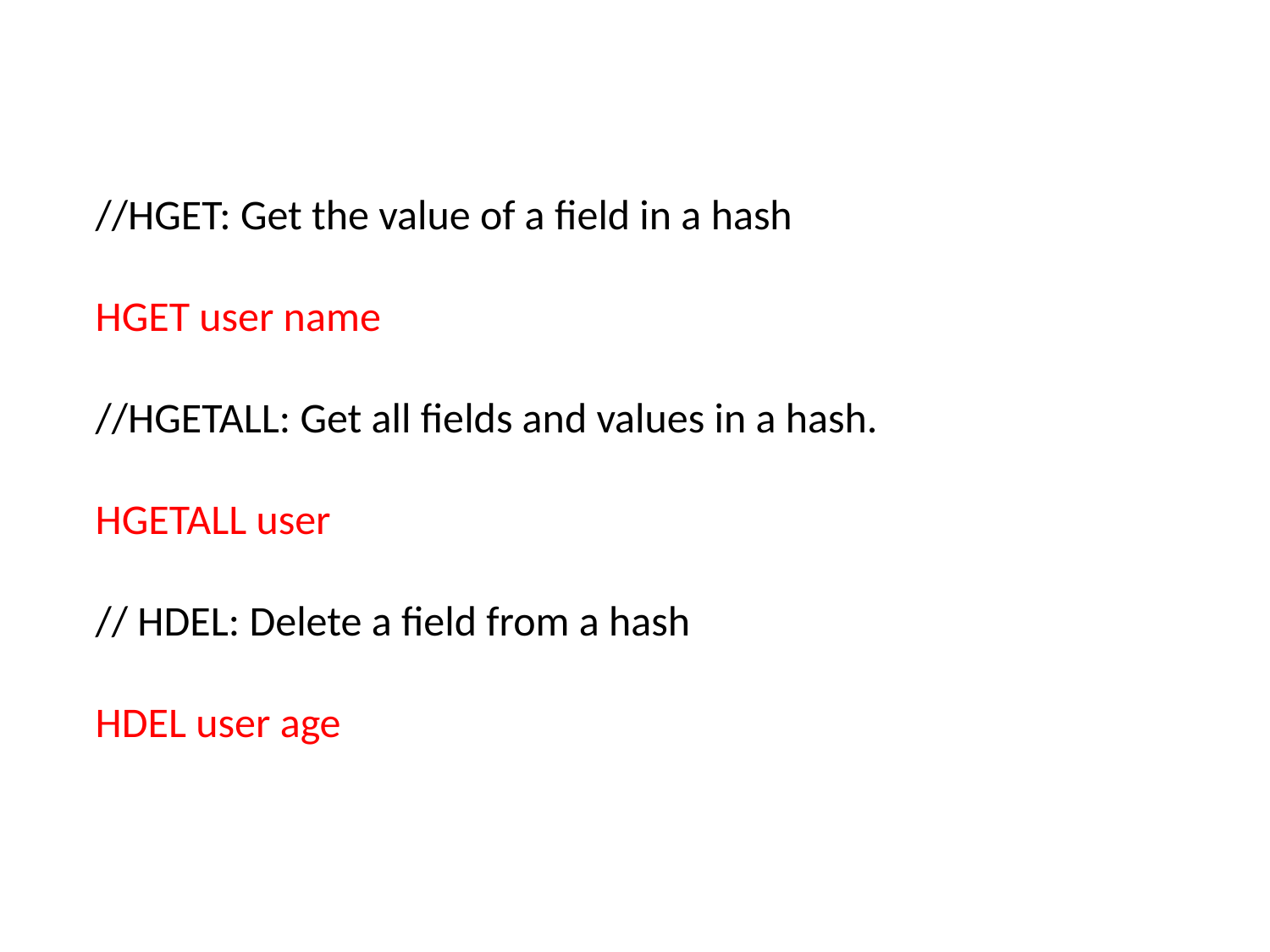

//HGET: Get the value of a field in a hash

HGET user name

//HGETALL: Get all fields and values in a hash.

HGETALL user

// HDEL: Delete a field from a hash

HDEL user age